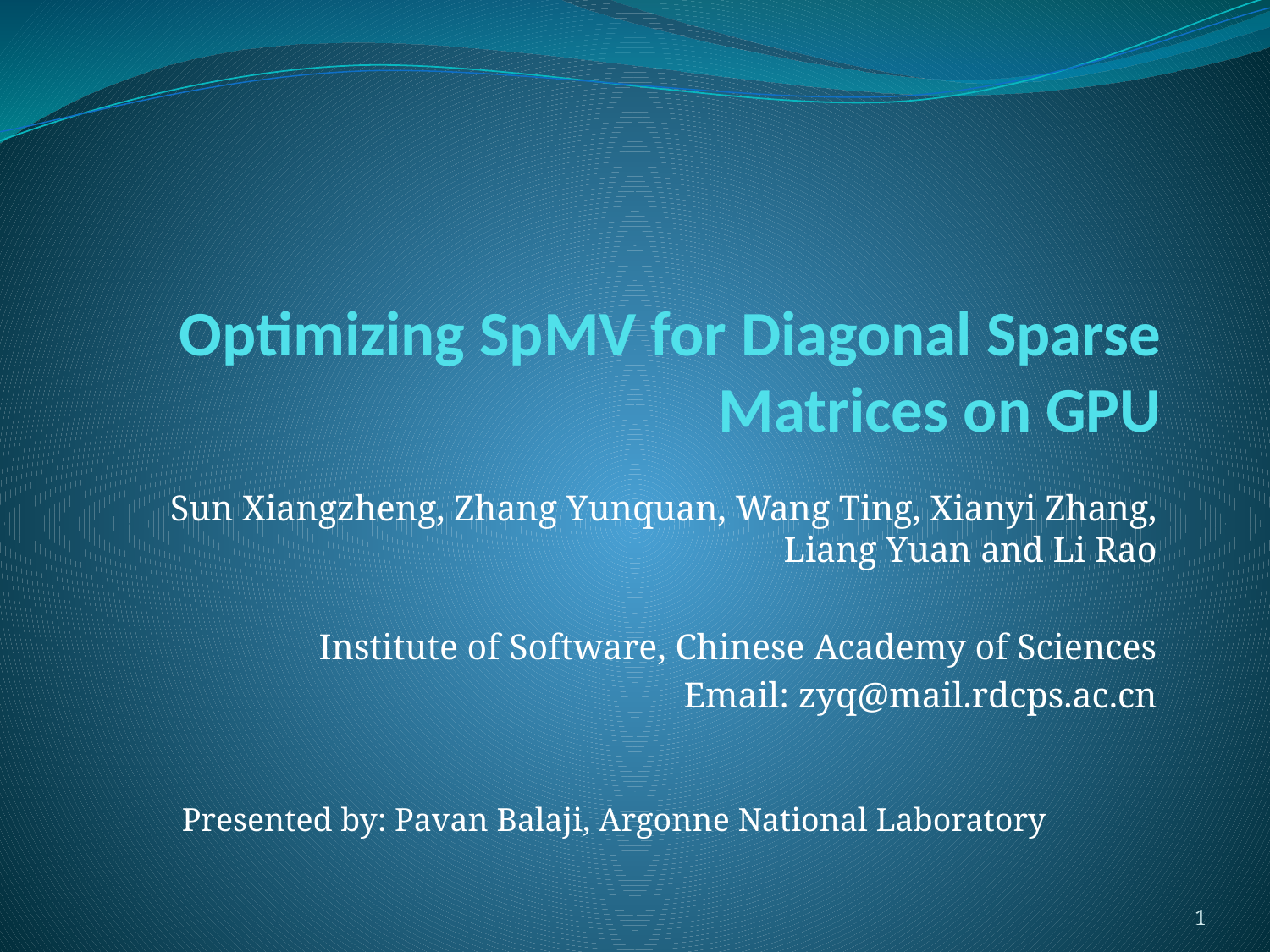

# Optimizing SpMV for Diagonal Sparse Matrices on GPU
Sun Xiangzheng, Zhang Yunquan, Wang Ting, Xianyi Zhang, Liang Yuan and Li Rao

Institute of Software, Chinese Academy of Sciences
Email: zyq@mail.rdcps.ac.cn

Presented by: Pavan Balaji, Argonne National Laboratory
1